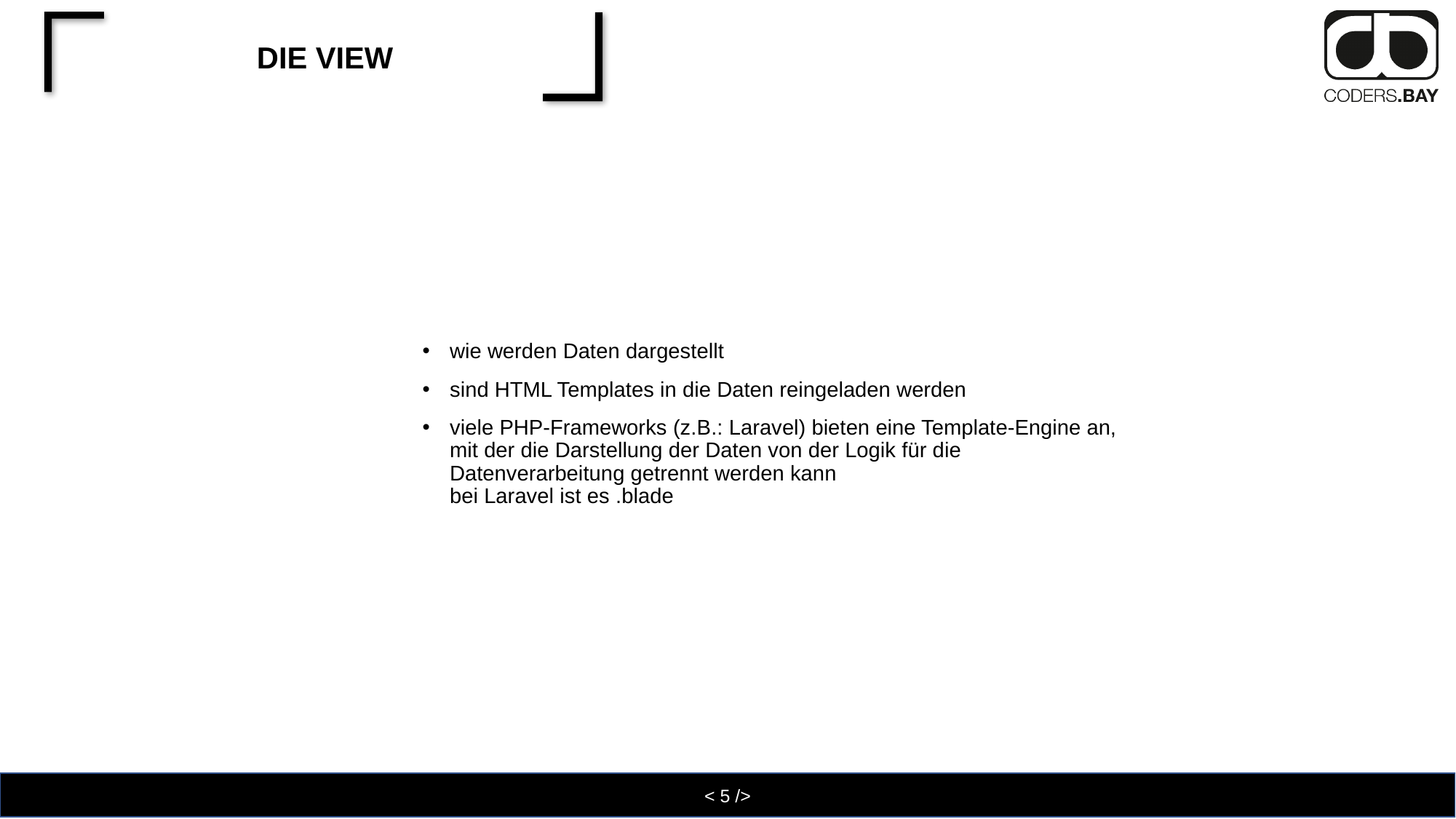

# Die View
wie werden Daten dargestellt
sind HTML Templates in die Daten reingeladen werden
viele PHP-Frameworks (z.B.: Laravel) bieten eine Template-Engine an, mit der die Darstellung der Daten von der Logik für die Datenverarbeitung getrennt werden kann
bei Laravel ist es .blade